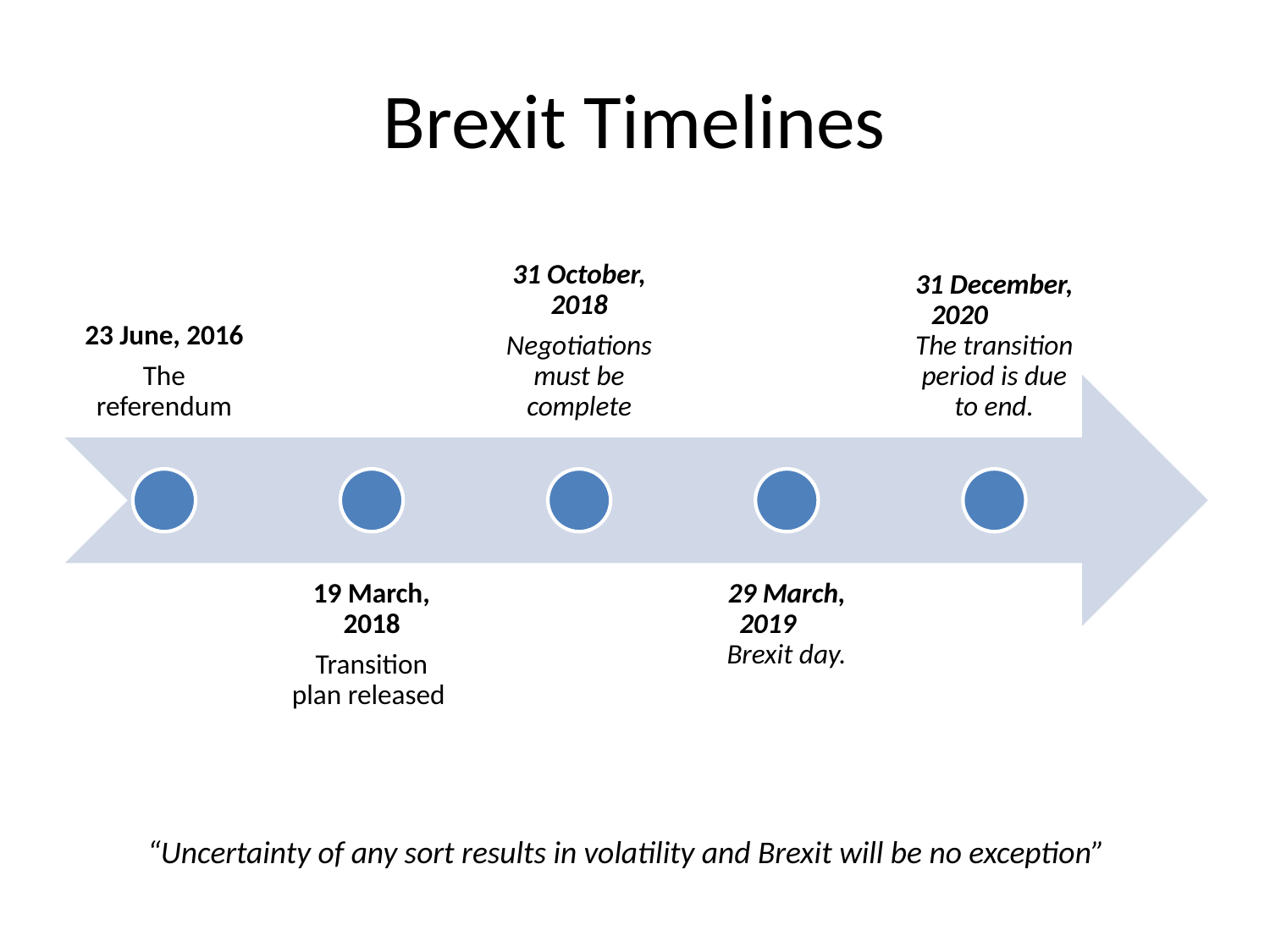

# Brexit Timelines
23 June, 2016
The referendum
19 March, 2018
Transition plan released
31 October, 2018
Negotiations must be complete
29 March, 2019       Brexit day.
31 December, 2020            The transition period is due to end.
“Uncertainty of any sort results in volatility and Brexit will be no exception”